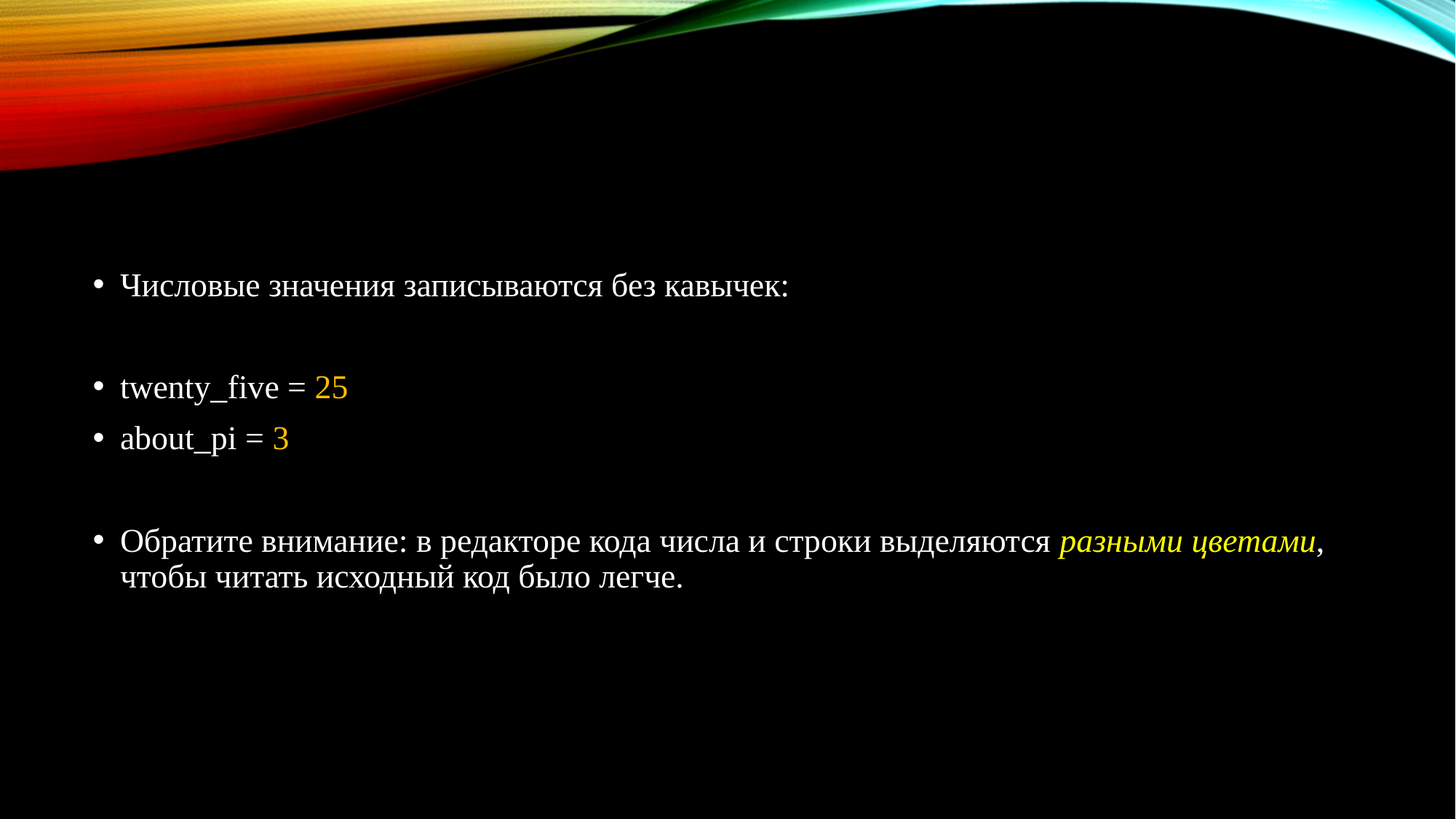

#
Числовые значения записываются без кавычек:

twenty_five = 25
about_pi = 3

Обратите внимание: в редакторе кода числа и строки выделяются разными цветами, чтобы читать исходный код было легче.